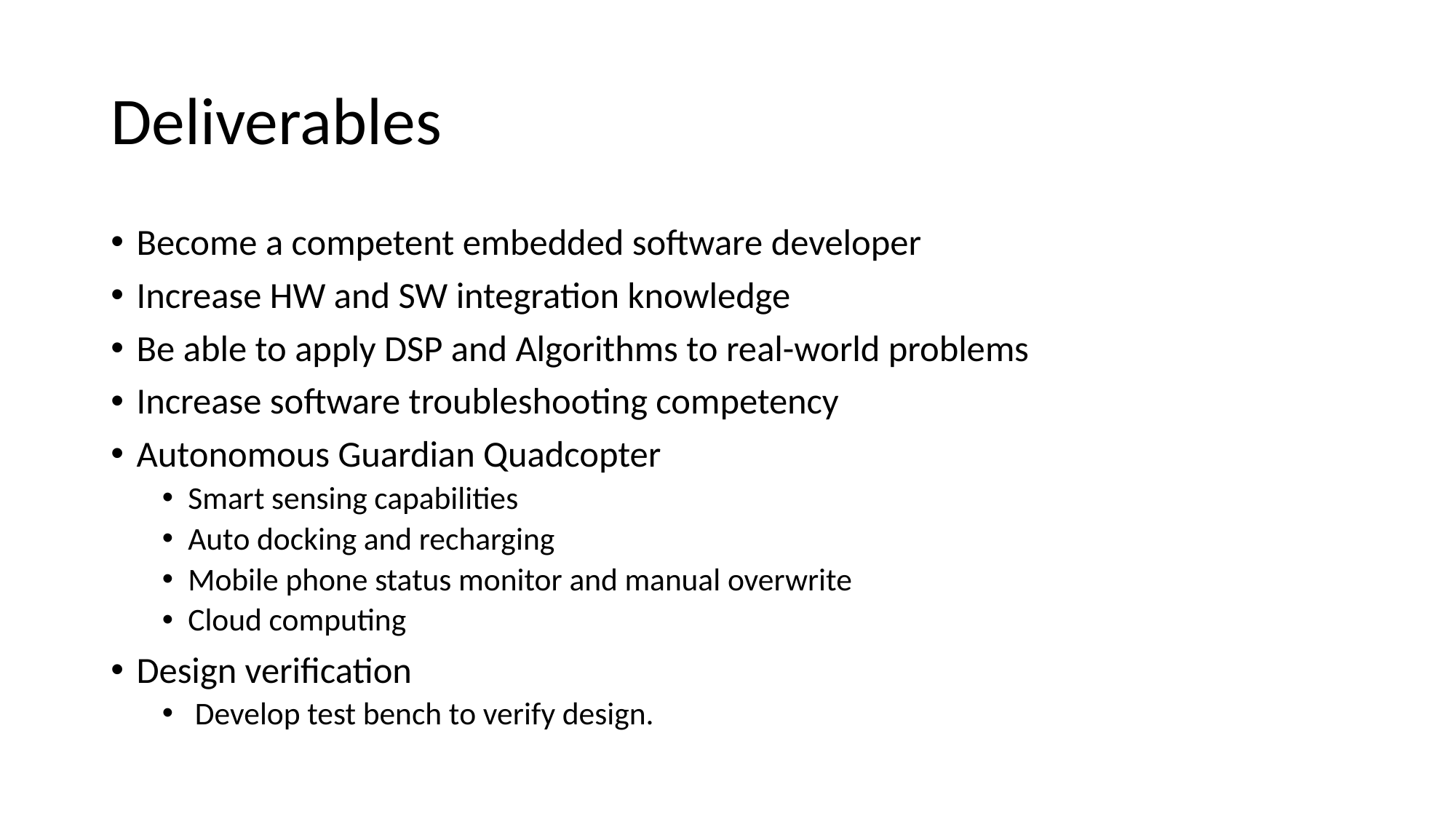

# Deliverables
Become a competent embedded software developer
Increase HW and SW integration knowledge
Be able to apply DSP and Algorithms to real-world problems
Increase software troubleshooting competency
Autonomous Guardian Quadcopter
Smart sensing capabilities
Auto docking and recharging
Mobile phone status monitor and manual overwrite
Cloud computing
Design verification
 Develop test bench to verify design.